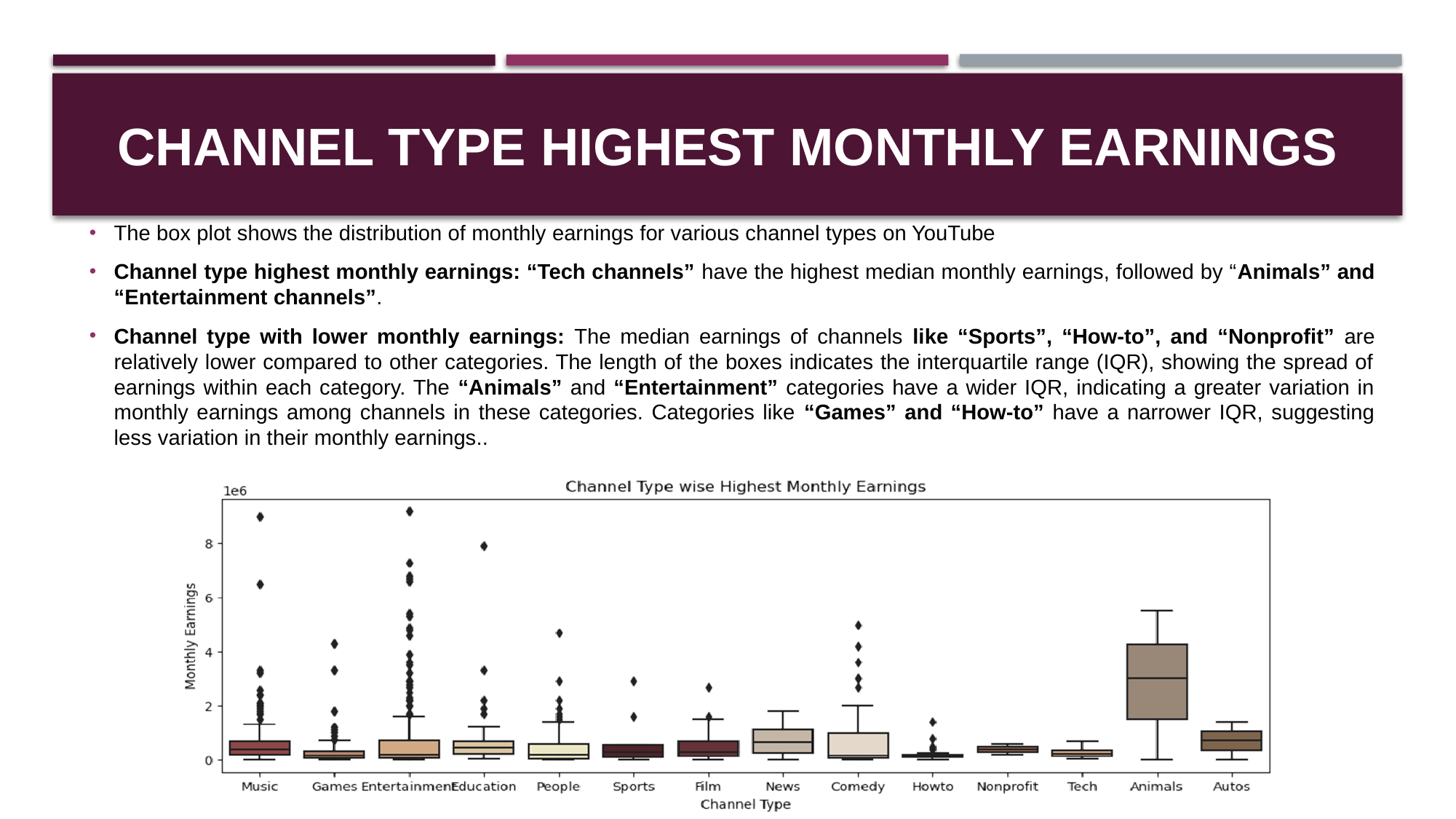

# CHANNEL TYPE HIGHEST MONTHLY EARNINGS
The box plot shows the distribution of monthly earnings for various channel types on YouTube
Channel type highest monthly earnings: “Tech channels” have the highest median monthly earnings, followed by “Animals” and “Entertainment channels”.
Channel type with lower monthly earnings: The median earnings of channels like “Sports”, “How-to”, and “Nonprofit” are relatively lower compared to other categories. The length of the boxes indicates the interquartile range (IQR), showing the spread of earnings within each category. The “Animals” and “Entertainment” categories have a wider IQR, indicating a greater variation in monthly earnings among channels in these categories. Categories like “Games” and “How-to” have a narrower IQR, suggesting less variation in their monthly earnings..